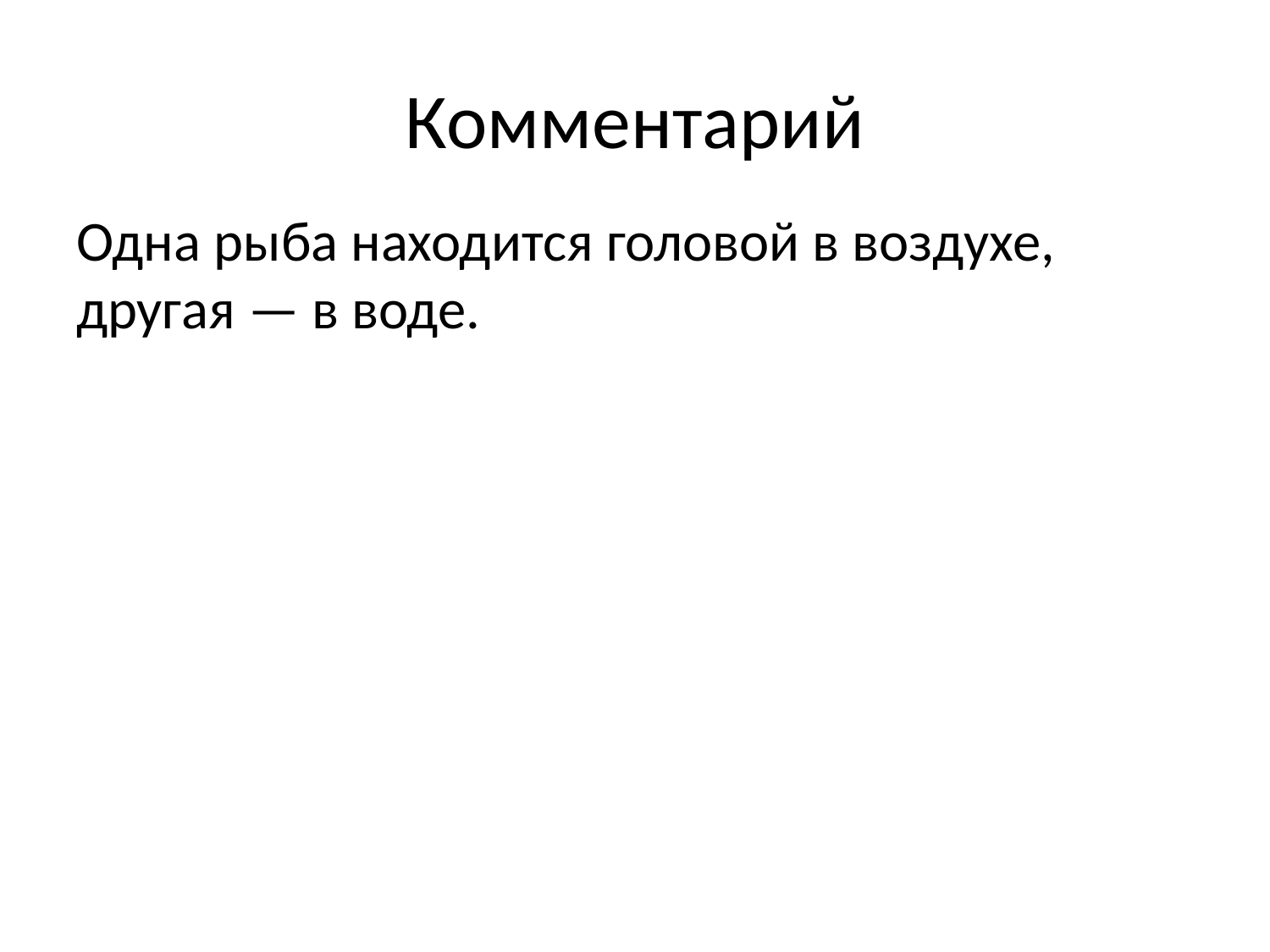

# Комментарий
Одна рыба находится головой в воздухе, другая — в воде.